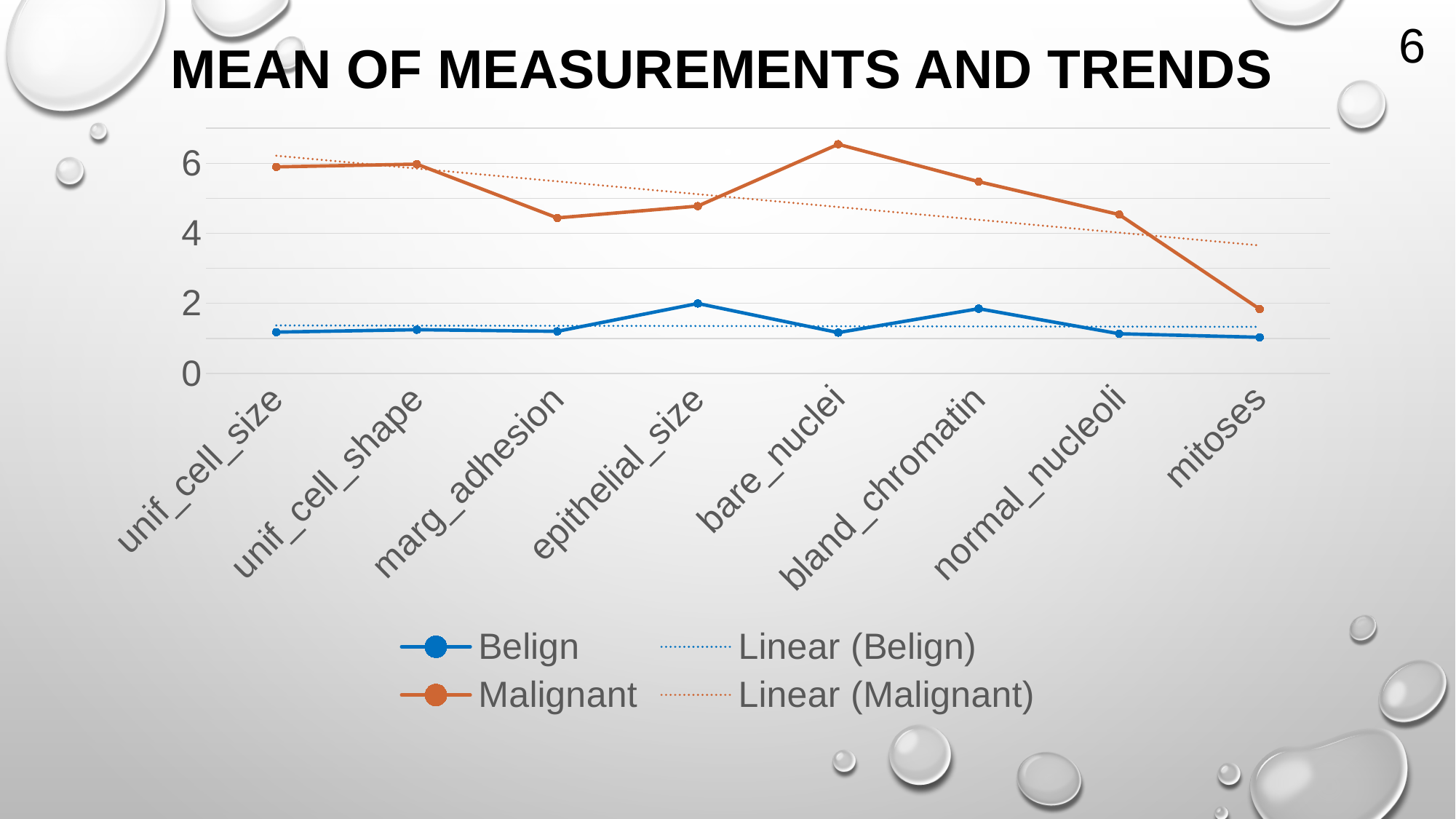

# Mean of Measurements and trends
6

### Chart

| Category | Belign | Malignant |
|---|---|---|
| unif_cell_size | 1.1781342860257173 | 5.897370424329763 |
| unif_cell_shape | 1.2468028276149064 | 5.975118837532163 |
| marg_adhesion | 1.1999514156807556 | 4.440201073763055 |
| epithelial_size | 1.9953433214514924 | 4.776547013721858 |
| bare_nuclei | 1.1642268730725018 | 6.54297775868266 |
| bland_chromatin | 1.8473344011521777 | 5.474185603057012 |
| normal_nucleoli | 1.131631366703216 | 4.535262531274736 |
| mitoses | 1.0306573688242833 | 1.8358131644565427 |